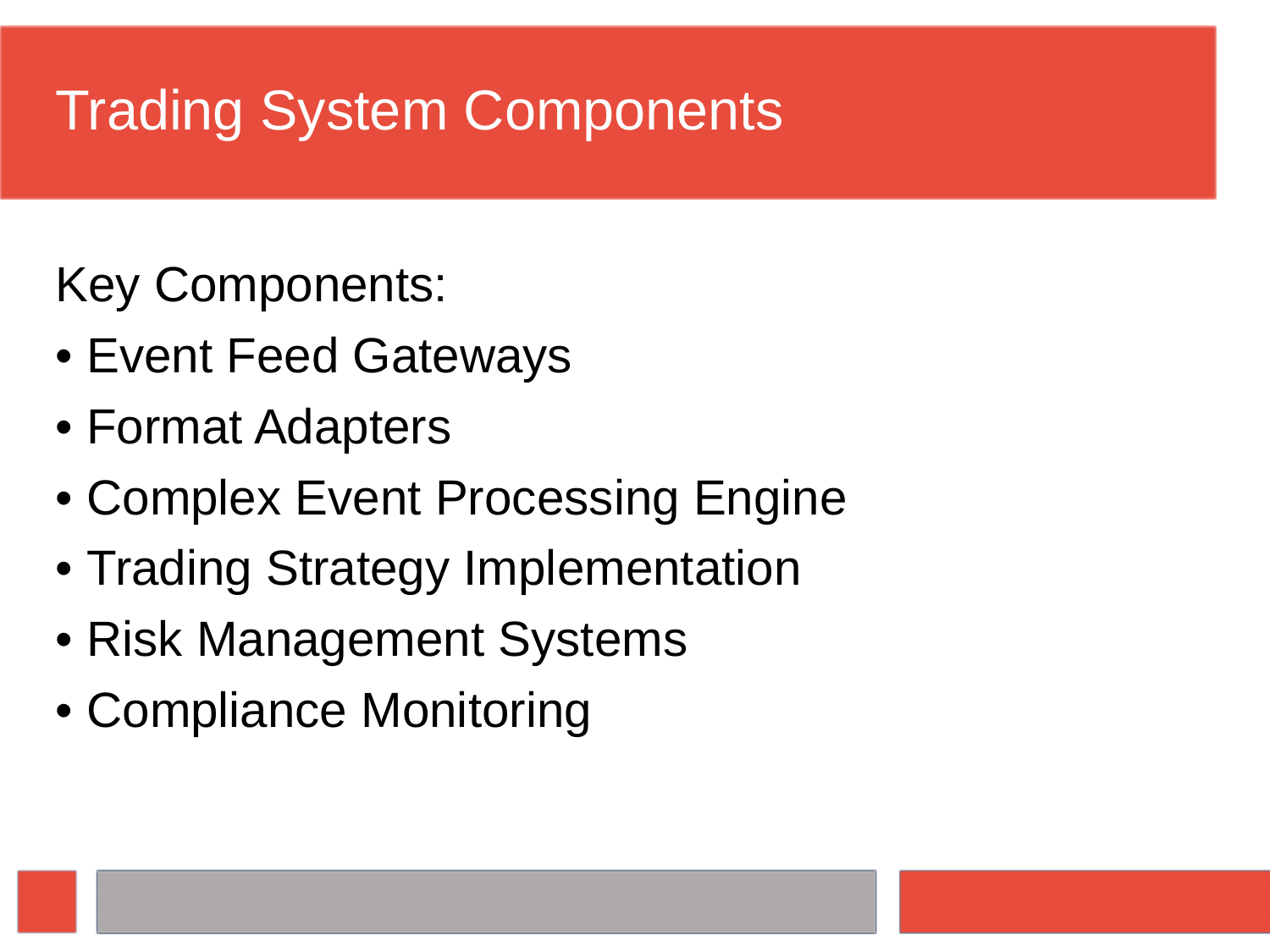

# Trading System Components
Key Components:
• Event Feed Gateways
• Format Adapters
• Complex Event Processing Engine
• Trading Strategy Implementation
• Risk Management Systems
• Compliance Monitoring